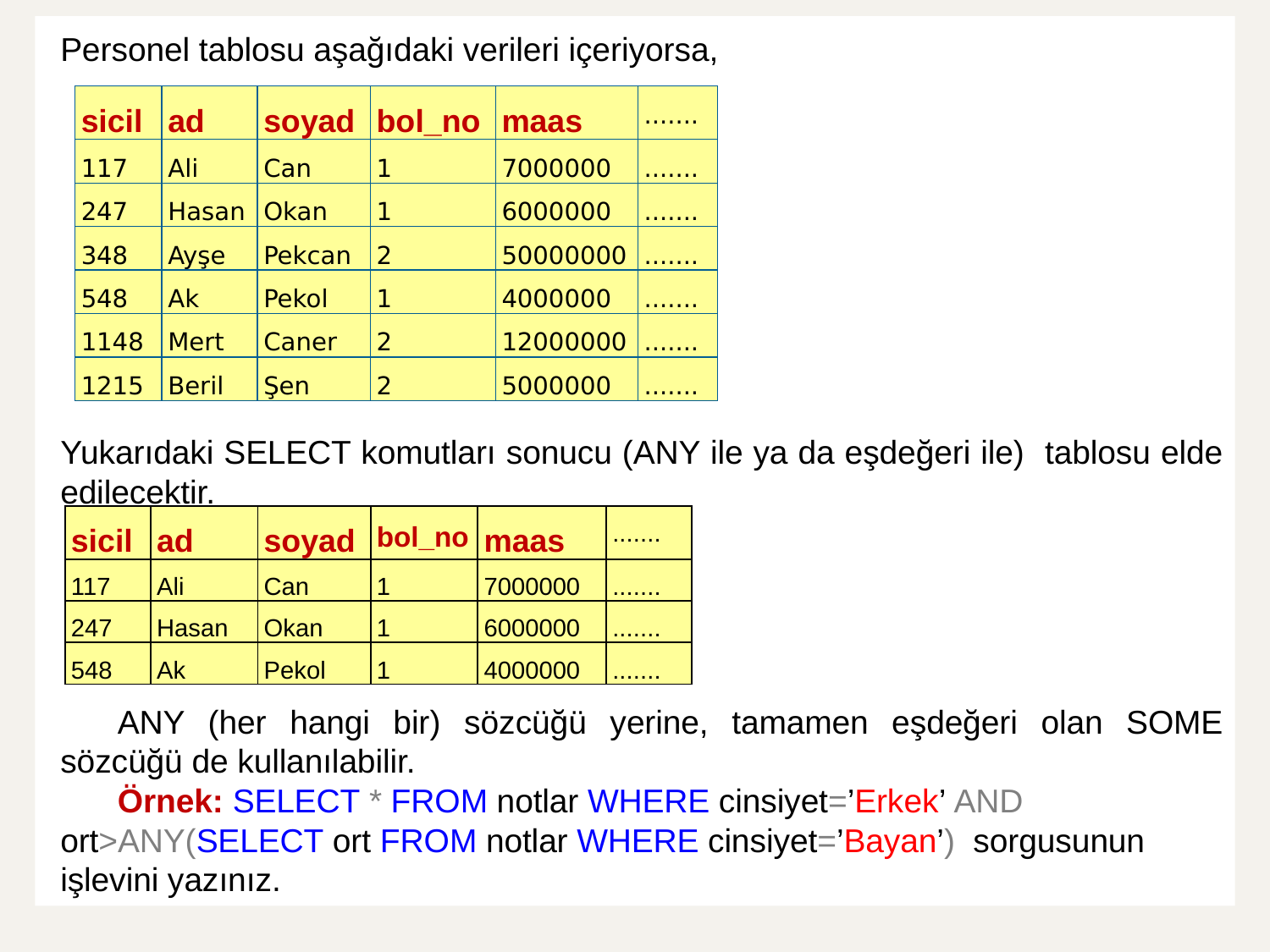

Personel tablosu aşağıdaki verileri içeriyorsa,

Yukarıdaki SELECT komutları sonucu (ANY ile ya da eşdeğeri ile)  tablosu elde edilecektir.

ANY (her hangi bir) sözcüğü yerine, tamamen eşdeğeri olan SOME sözcüğü de kullanılabilir.
Örnek: SELECT * FROM notlar WHERE cinsiyet=’Erkek’ AND 	 ort>ANY(SELECT ort FROM notlar WHERE cinsiyet=’Bayan’)  sorgusunun işlevini yazınız.
| sicil | ad | soyad | bol\_no | maas | ....... |
| --- | --- | --- | --- | --- | --- |
| 117 | Ali | Can | 1 | 7000000 | ....... |
| 247 | Hasan | Okan | 1 | 6000000 | ....... |
| 348 | Ayşe | Pekcan | 2 | 50000000 | ....... |
| 548 | Ak | Pekol | 1 | 4000000 | ....... |
| 1148 | Mert | Caner | 2 | 12000000 | ....... |
| 1215 | Beril | Şen | 2 | 5000000 | ....... |
| sicil | ad | soyad | bol\_no | maas | ....... |
| --- | --- | --- | --- | --- | --- |
| 117 | Ali | Can | 1 | 7000000 | ....... |
| 247 | Hasan | Okan | 1 | 6000000 | ....... |
| 548 | Ak | Pekol | 1 | 4000000 | ....... |